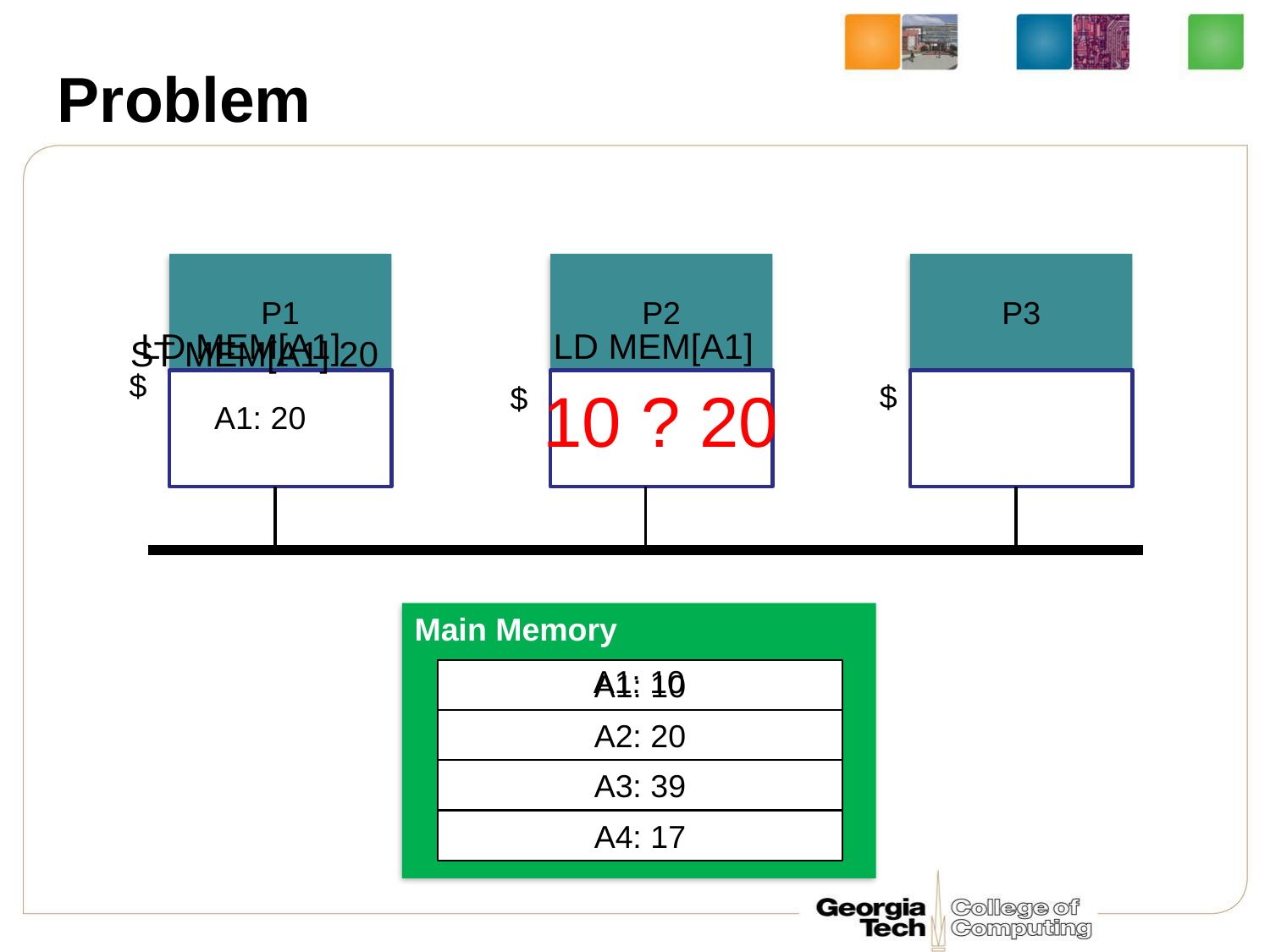

# Problem

P1
P2
P3
P1
LD MEM[A1]
LD MEM[A1]
ST MEM[A1] 20
$

10 ? 20

$

$
A1: 20
Main Memory
A1: 10
A1: 10
A2: 20
A3: 39
A4: 17